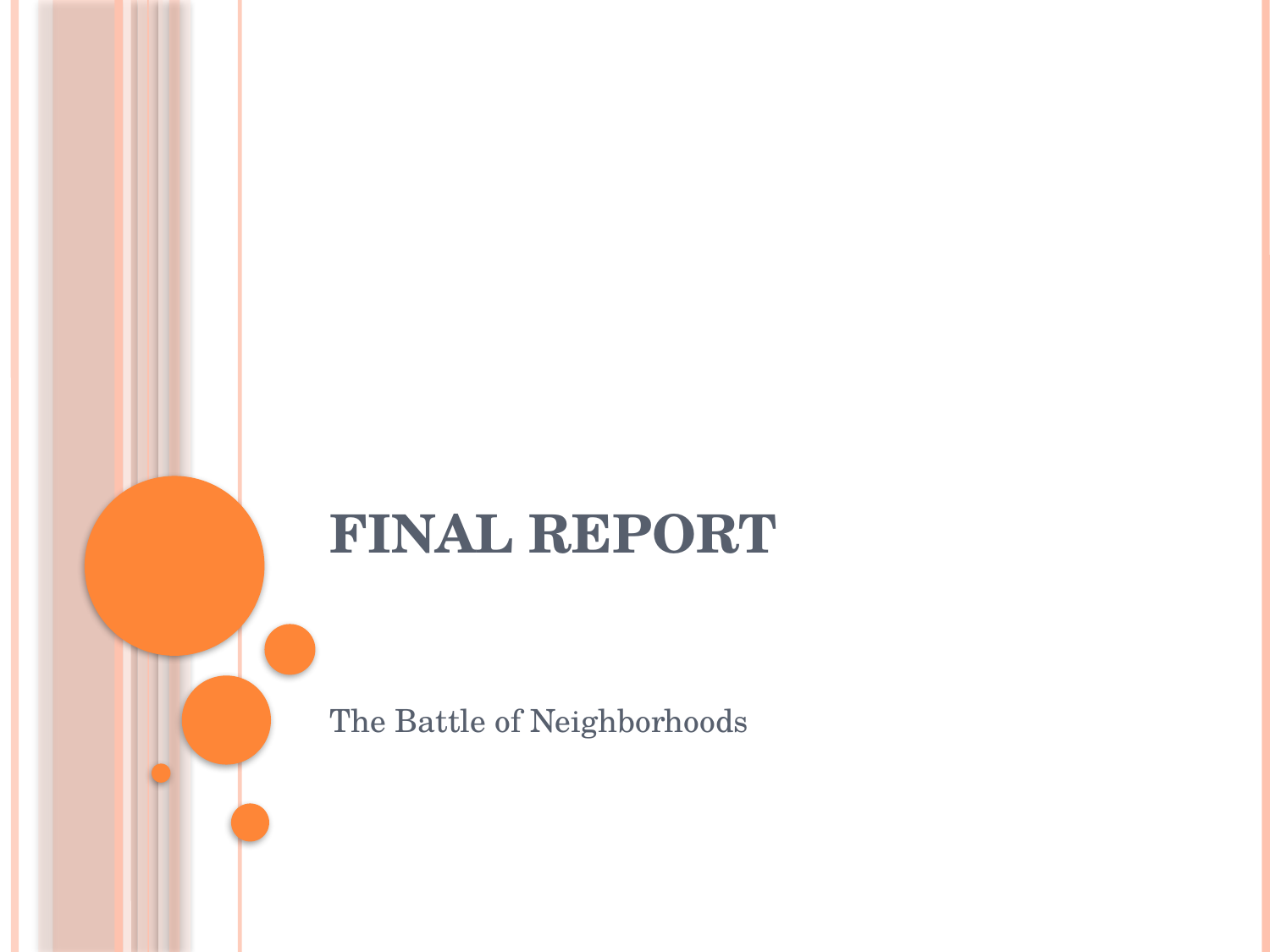

# Final report
The Battle of Neighborhoods